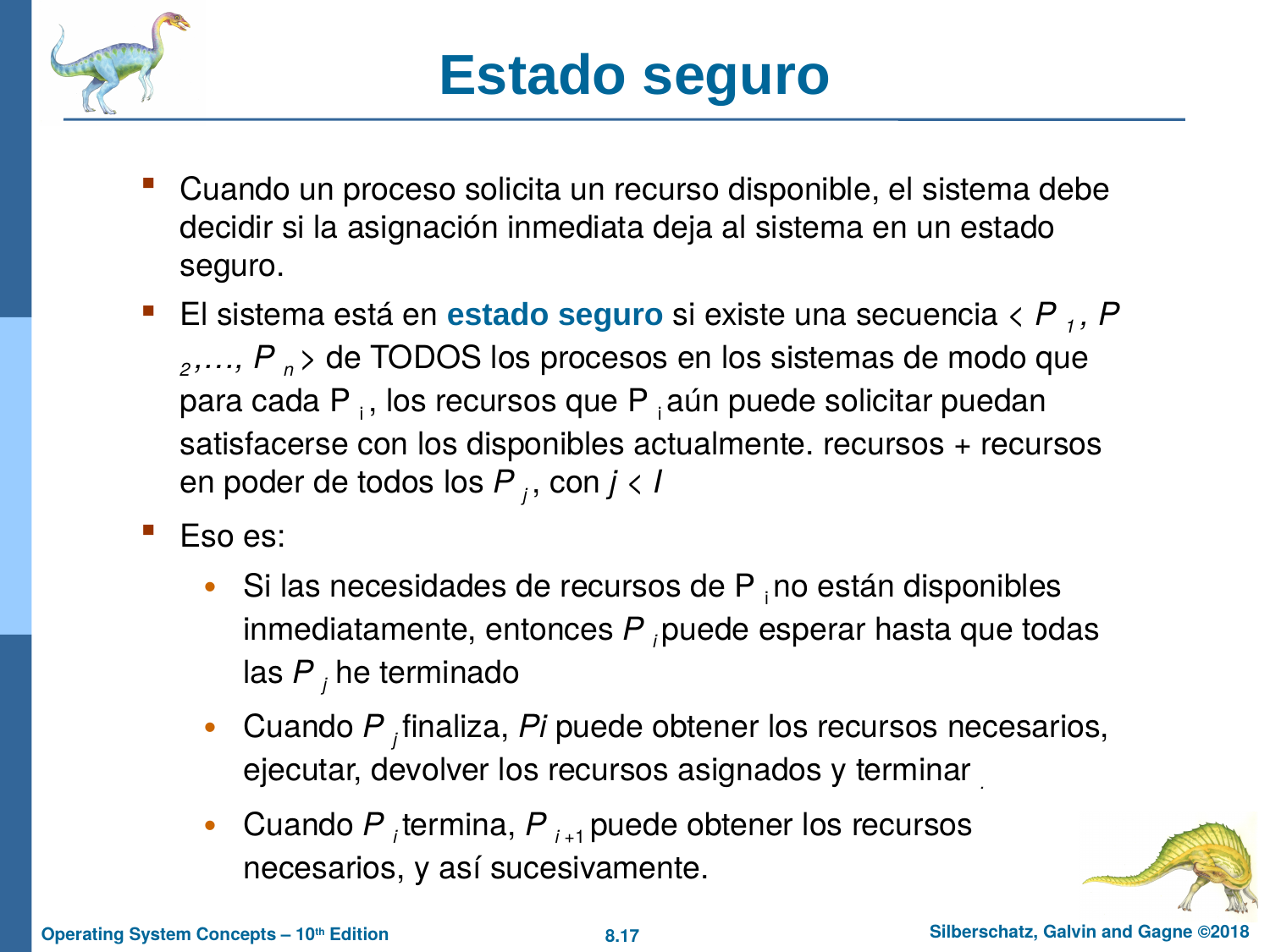

# Estado seguro
Cuando un proceso solicita un recurso disponible, el sistema debe decidir si la asignación inmediata deja al sistema en un estado seguro.
El sistema está en estado seguro si existe una secuencia < P 1 , P 2 ,…, P n > de TODOS los procesos en los sistemas de modo que para cada P i , los recursos que P i aún puede solicitar puedan satisfacerse con los disponibles actualmente. recursos + recursos en poder de todos los P j , con j < I
Eso es:
Si las necesidades de recursos de P i no están disponibles inmediatamente, entonces P i puede esperar hasta que todas las P j he terminado
Cuando P j finaliza, Pi puede obtener los recursos necesarios, ejecutar, devolver los recursos asignados y terminar .
Cuando P i termina, P i +1 puede obtener los recursos necesarios, y así sucesivamente.